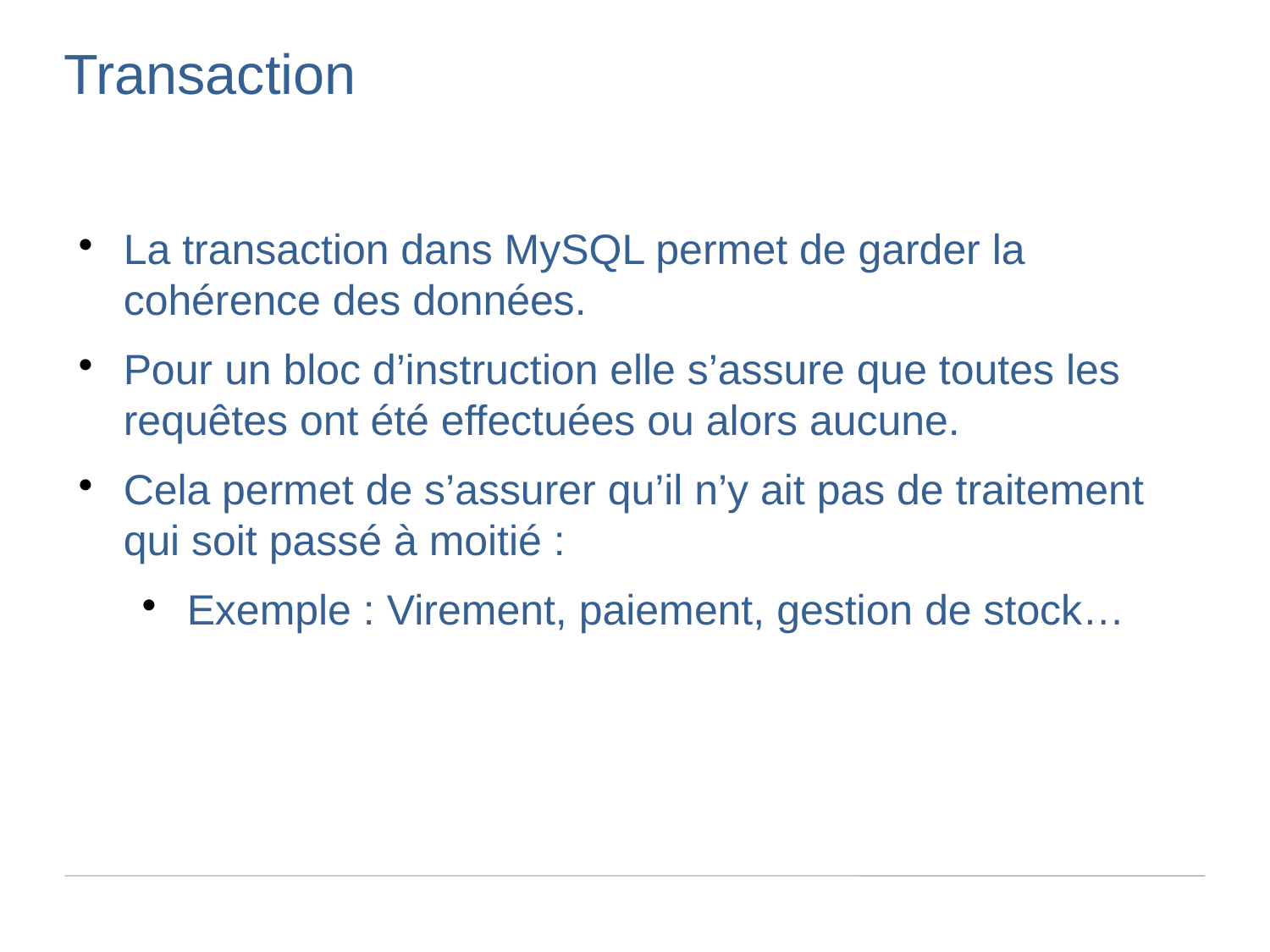

Transaction
La transaction dans MySQL permet de garder la cohérence des données.
Pour un bloc d’instruction elle s’assure que toutes les requêtes ont été effectuées ou alors aucune.
Cela permet de s’assurer qu’il n’y ait pas de traitement qui soit passé à moitié :
Exemple : Virement, paiement, gestion de stock…